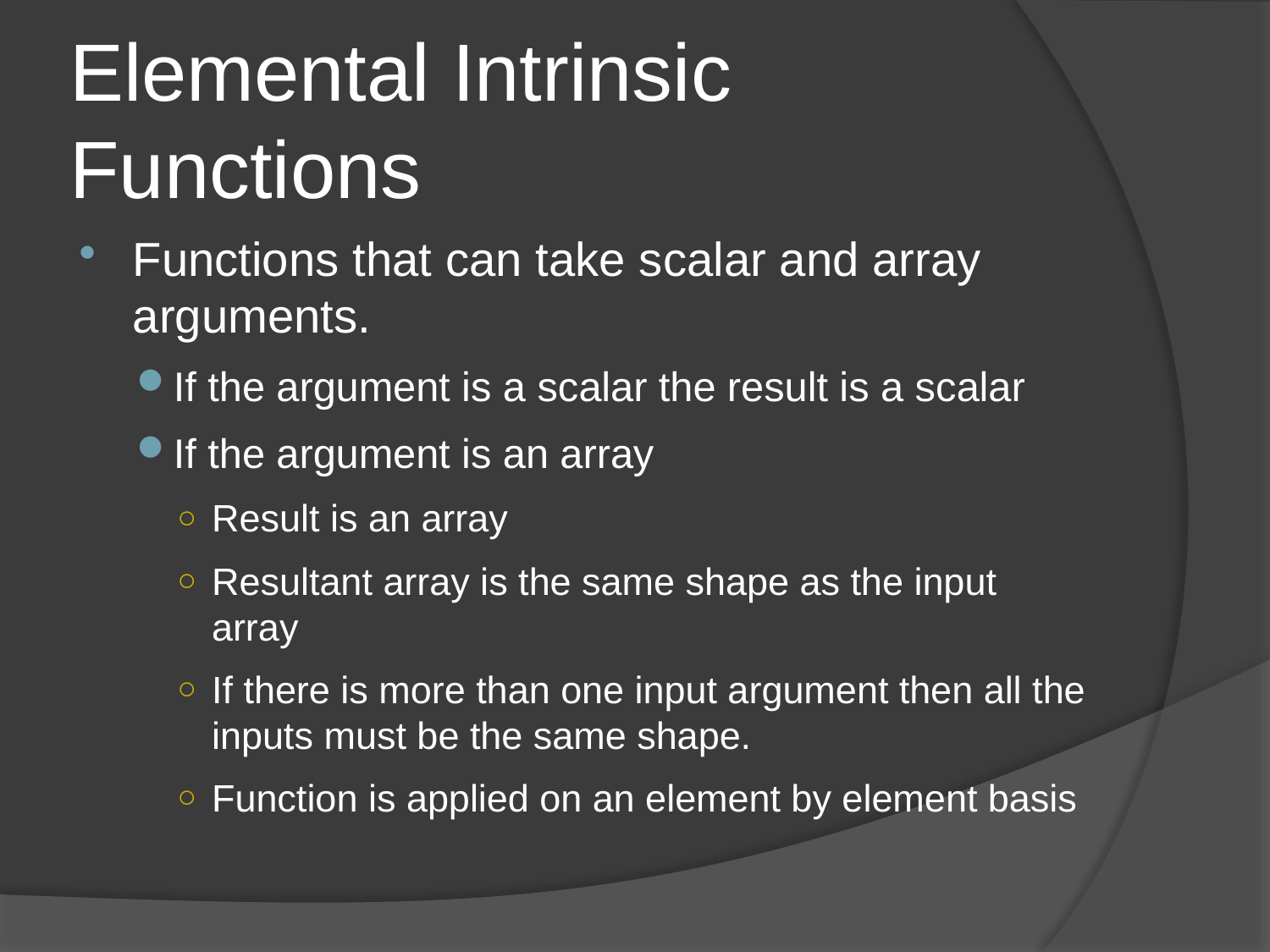

# Elemental Intrinsic Functions
Functions that can take scalar and array arguments.
If the argument is a scalar the result is a scalar
If the argument is an array
Result is an array
Resultant array is the same shape as the input array
If there is more than one input argument then all the inputs must be the same shape.
Function is applied on an element by element basis